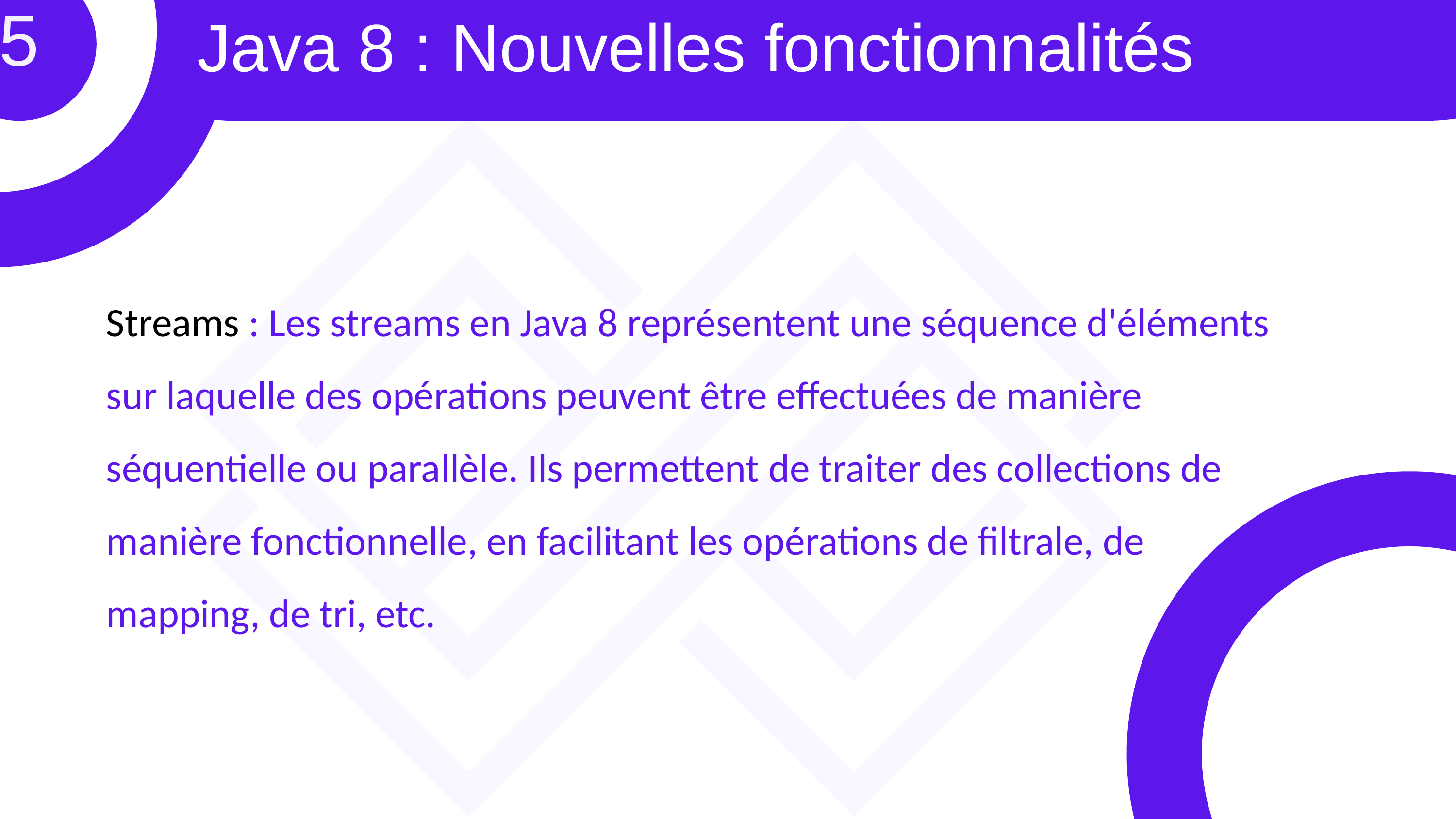

5

 Java 8 : Nouvelles fonctionnalités

Streams : Les streams en Java 8 représentent une séquence d'éléments sur laquelle des opérations peuvent être effectuées de manière séquentielle ou parallèle. Ils permettent de traiter des collections de manière fonctionnelle, en facilitant les opérations de filtrale, de mapping, de tri, etc.